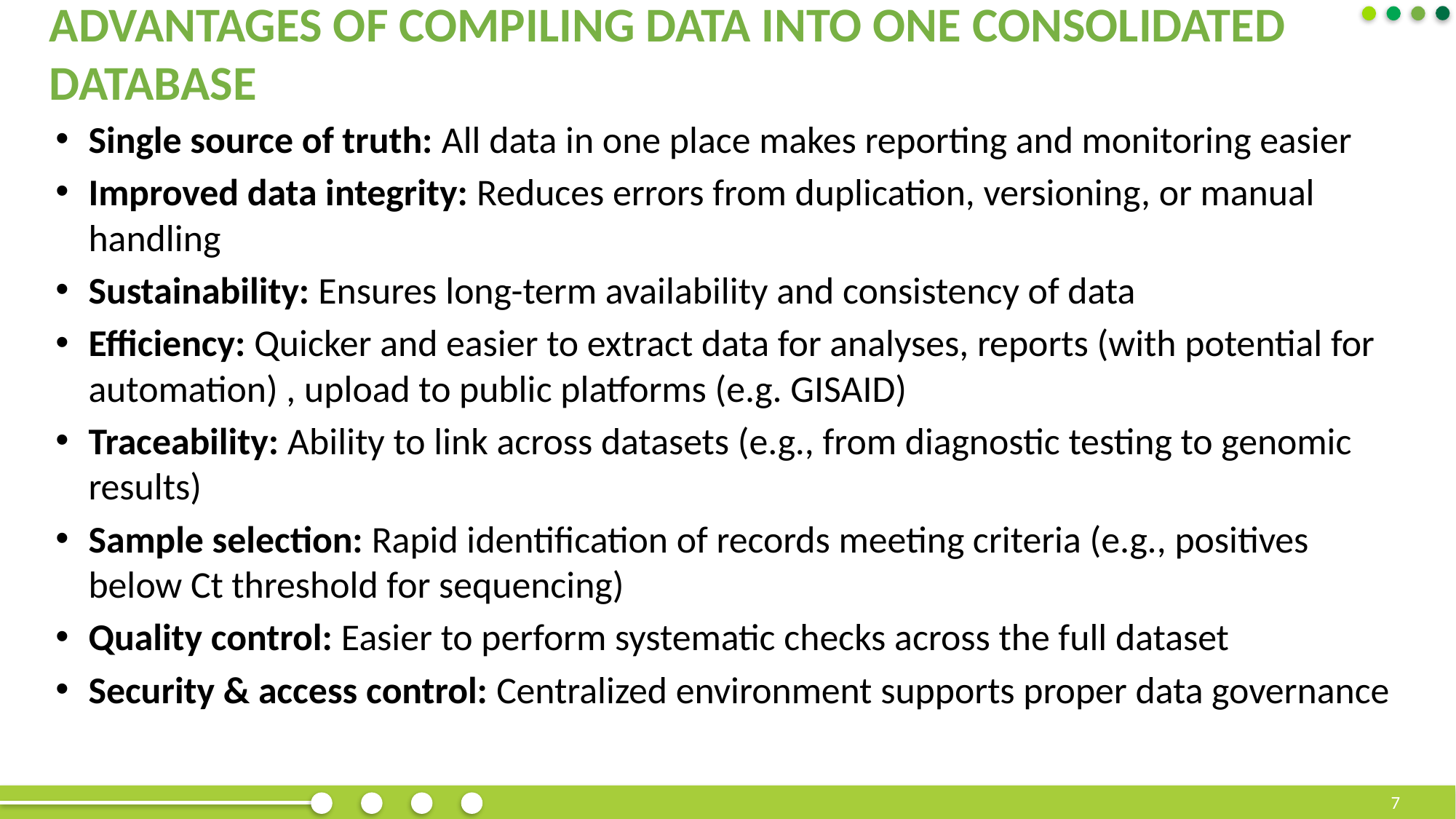

# Advantages of compiling data into one consolidated database
Single source of truth: All data in one place makes reporting and monitoring easier
Improved data integrity: Reduces errors from duplication, versioning, or manual handling
Sustainability: Ensures long-term availability and consistency of data
Efficiency: Quicker and easier to extract data for analyses, reports (with potential for automation) , upload to public platforms (e.g. GISAID)
Traceability: Ability to link across datasets (e.g., from diagnostic testing to genomic results)
Sample selection: Rapid identification of records meeting criteria (e.g., positives below Ct threshold for sequencing)
Quality control: Easier to perform systematic checks across the full dataset
Security & access control: Centralized environment supports proper data governance
7